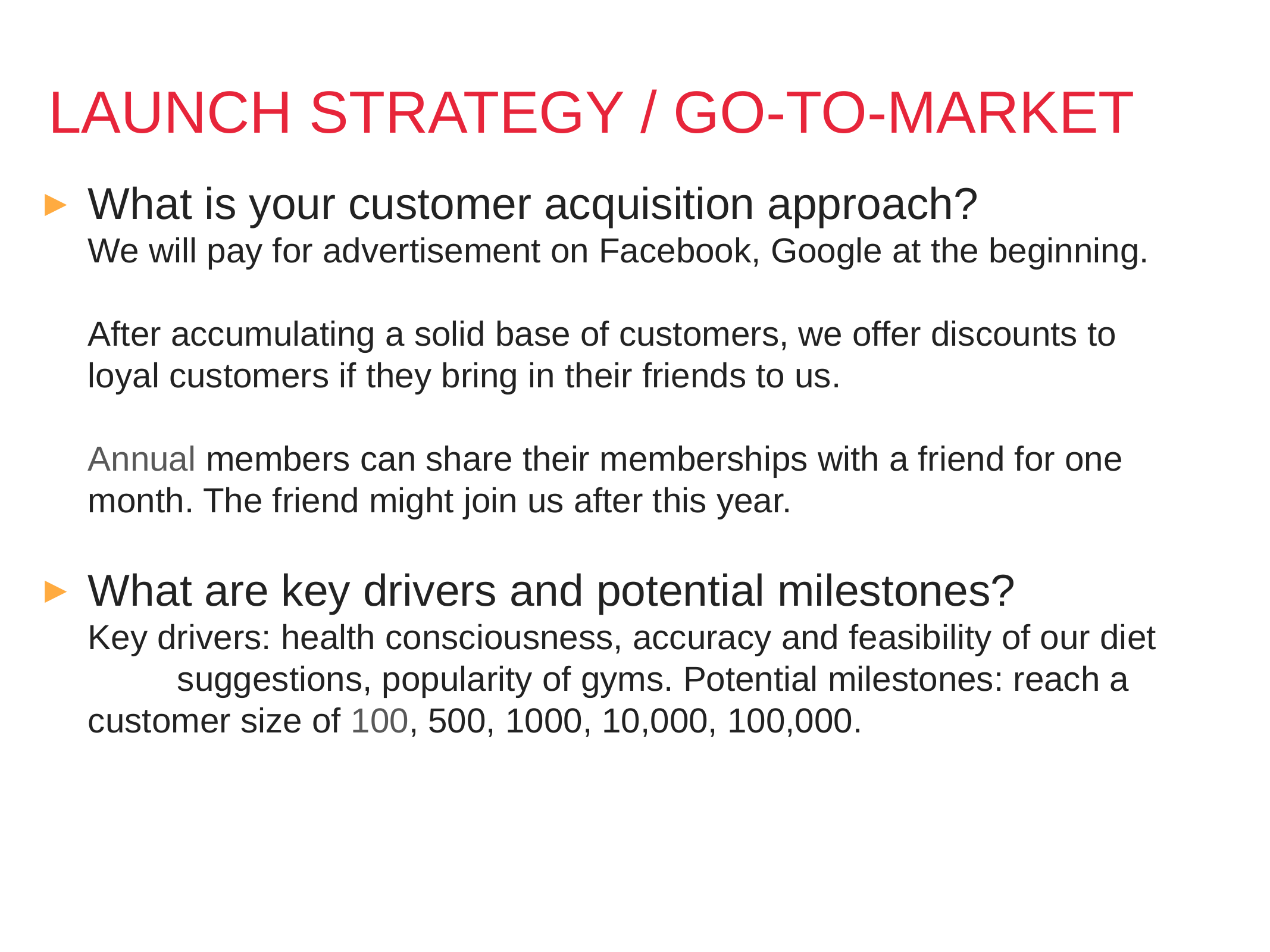

# LAUNCH STRATEGY / GO-TO-MARKET

What is your customer acquisition approach?
We will pay for advertisement on Facebook, Google at the beginning.

After accumulating a solid base of customers, we offer discounts to 	loyal customers if they bring in their friends to us.

Annual members can share their memberships with a friend for one 	month. The friend might join us after this year.

What are key drivers and potential milestones?
Key drivers: health consciousness, accuracy and feasibility of our diet 	suggestions, popularity of gyms. Potential milestones: reach a customer size of 100, 500, 1000, 10,000, 100,000.